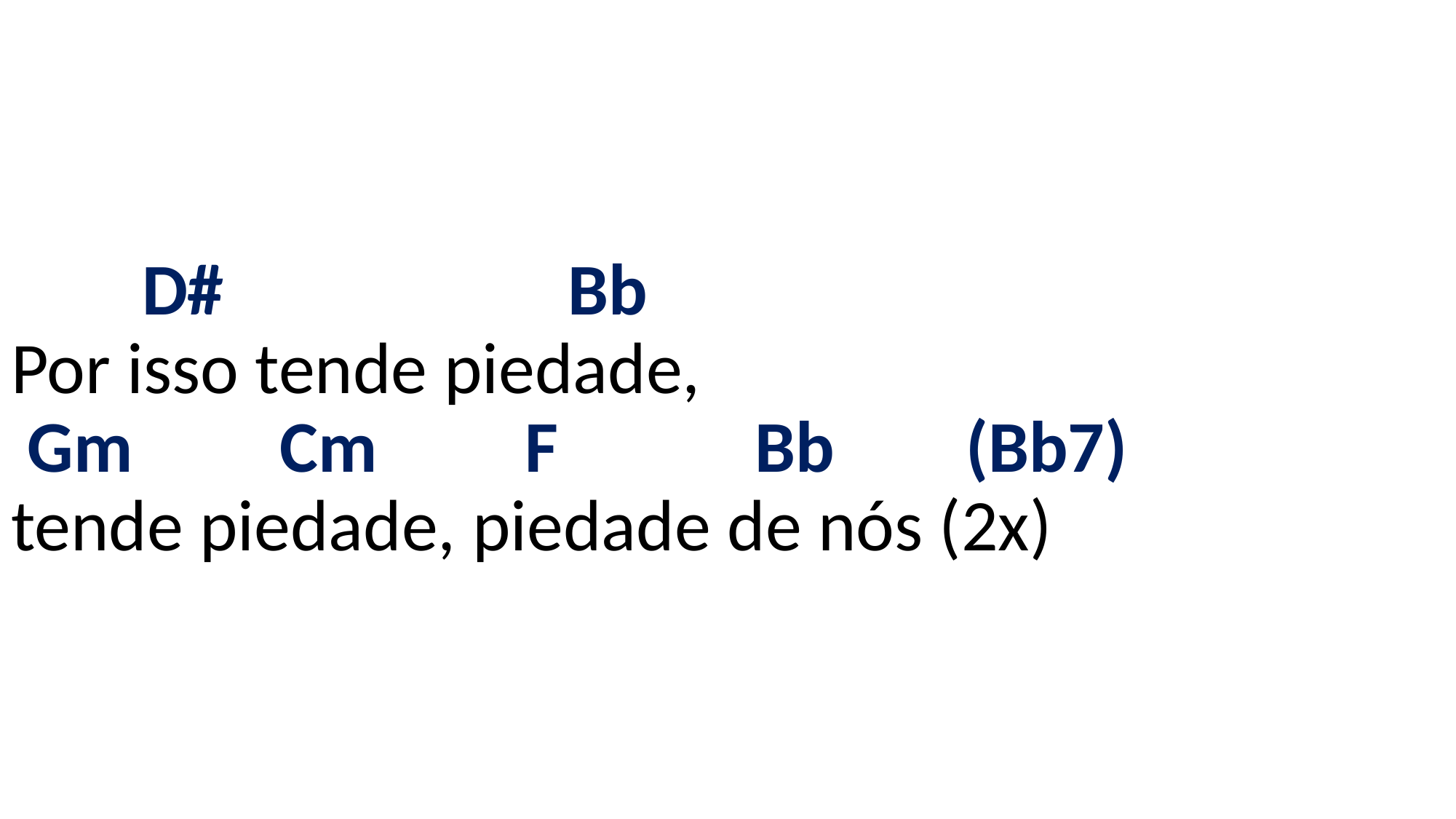

# D#                     Bb Por isso tende piedade, Gm         Cm         F            Bb        (Bb7) tende piedade, piedade de nós (2x)